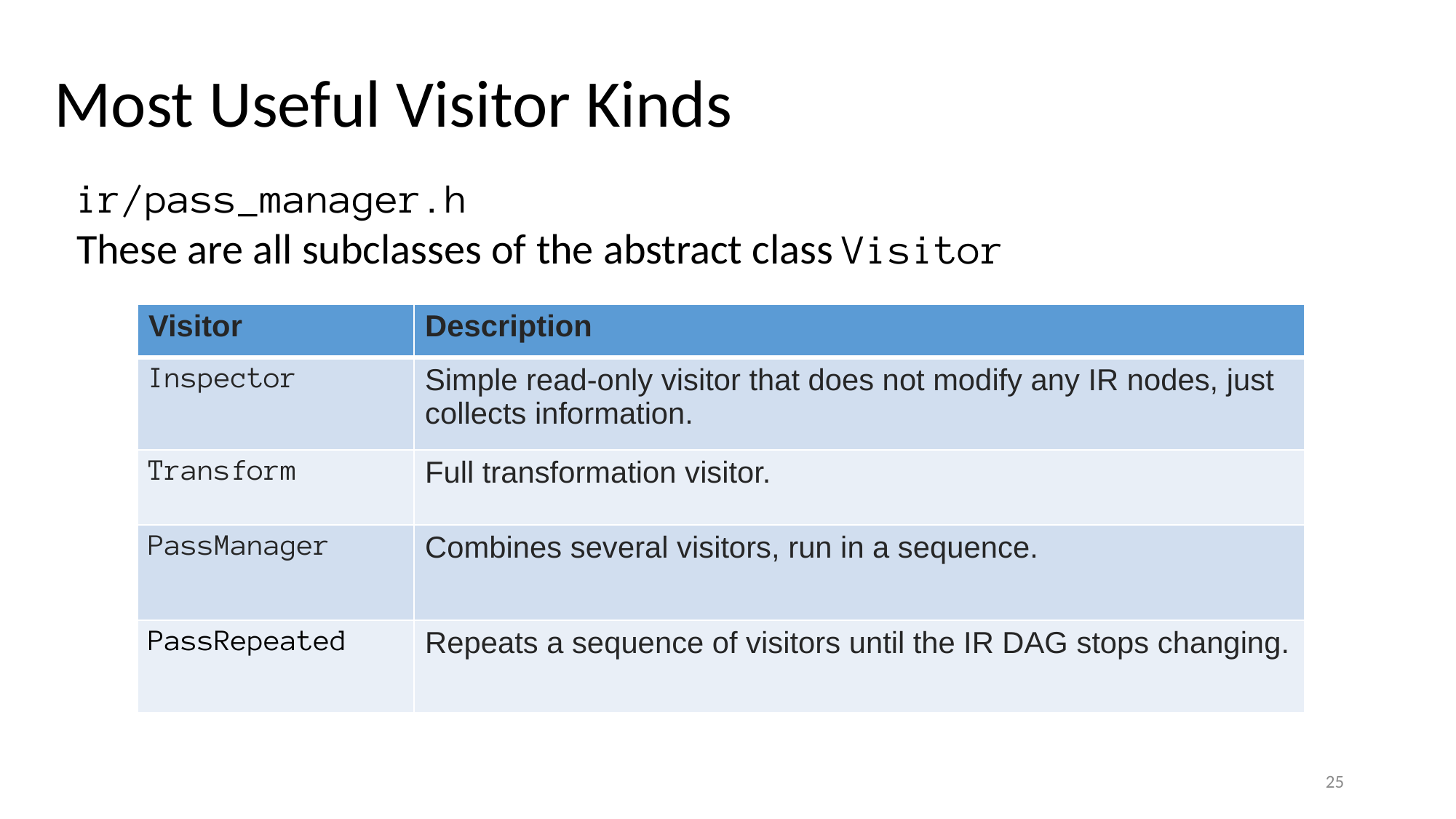

# Most Useful Visitor Kinds
ir/pass_manager.h
These are all subclasses of the abstract class Visitor
| Visitor | Description |
| --- | --- |
| Inspector | Simple read-only visitor that does not modify any IR nodes, just collects information. |
| Transform | Full transformation visitor. |
| PassManager | Combines several visitors, run in a sequence. |
| PassRepeated | Repeats a sequence of visitors until the IR DAG stops changing. |
25